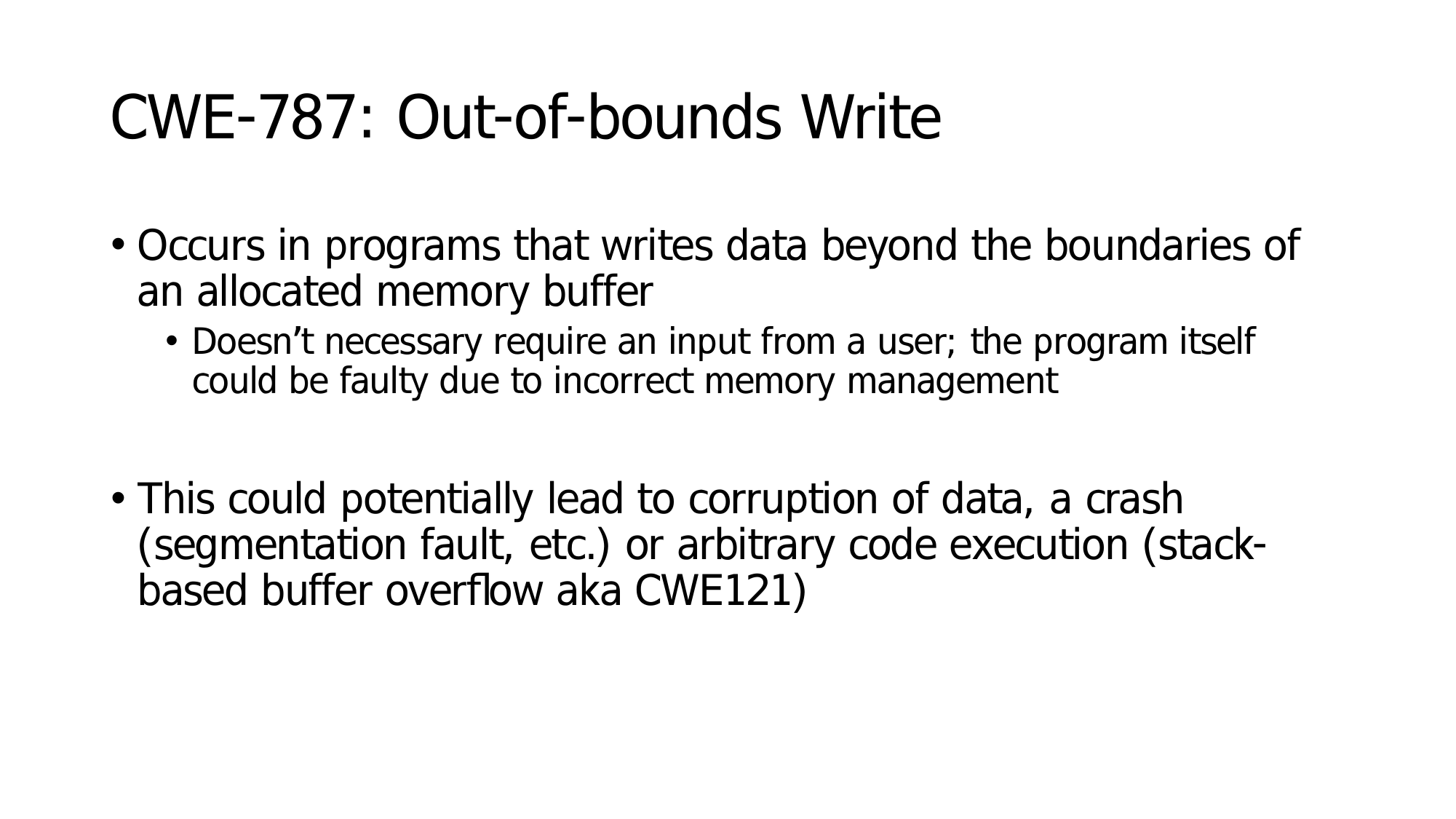

# CWE-787: Out-of-bounds Write
Occurs in programs that writes data beyond the boundaries of an allocated memory buffer
Doesn’t necessary require an input from a user; the program itself could be faulty due to incorrect memory management

This could potentially lead to corruption of data, a crash (segmentation fault, etc.) or arbitrary code execution (stack-based buffer overflow aka CWE121)